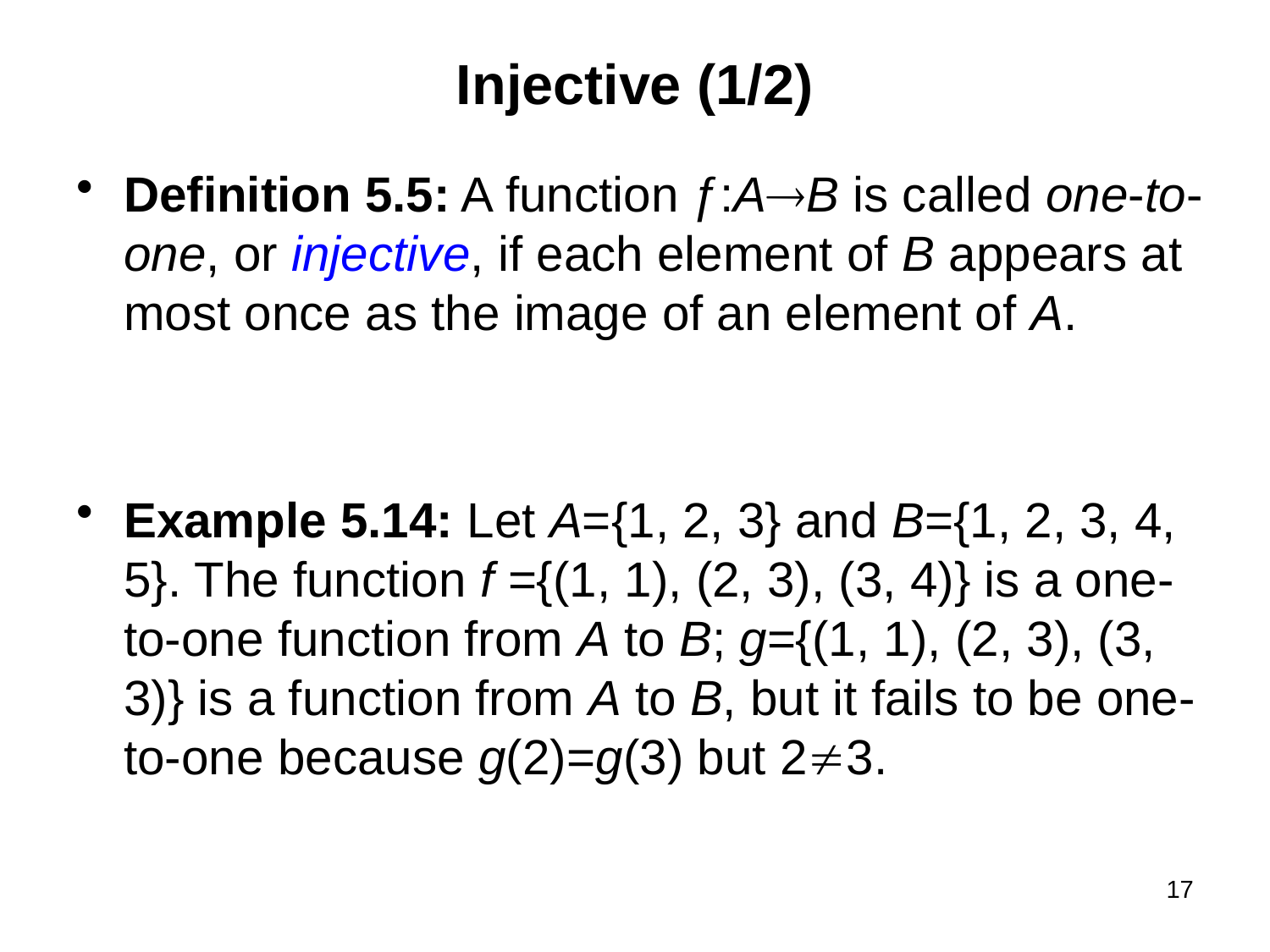

# Injective (1/2)
Definition 5.5: A function ƒ:A→B is called one-to-one, or injective, if each element of B appears at most once as the image of an element of A.

Example 5.14: Let A={1, 2, 3} and B={1, 2, 3, 4, 5}. The function f ={(1, 1), (2, 3), (3, 4)} is a one-to-one function from A to B; g={(1, 1), (2, 3), (3, 3)} is a function from A to B, but it fails to be one-to-one because g(2)=g(3) but 2≠3.

17